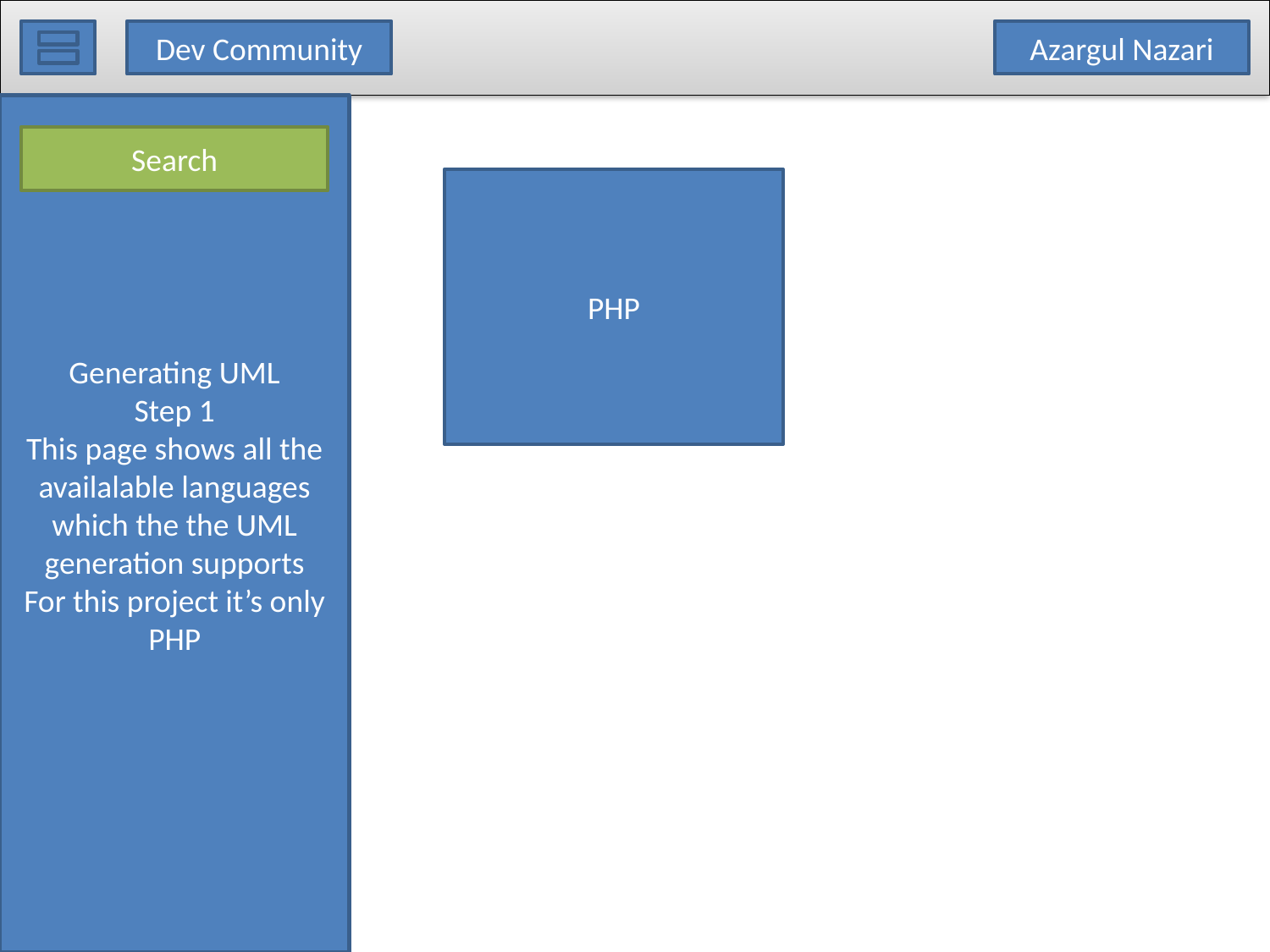

Dev Community
Azargul Nazari
Generating UML
Step 1
This page shows all the availalable languages which the the UML generation supports
For this project it’s only PHP

Search
PHP